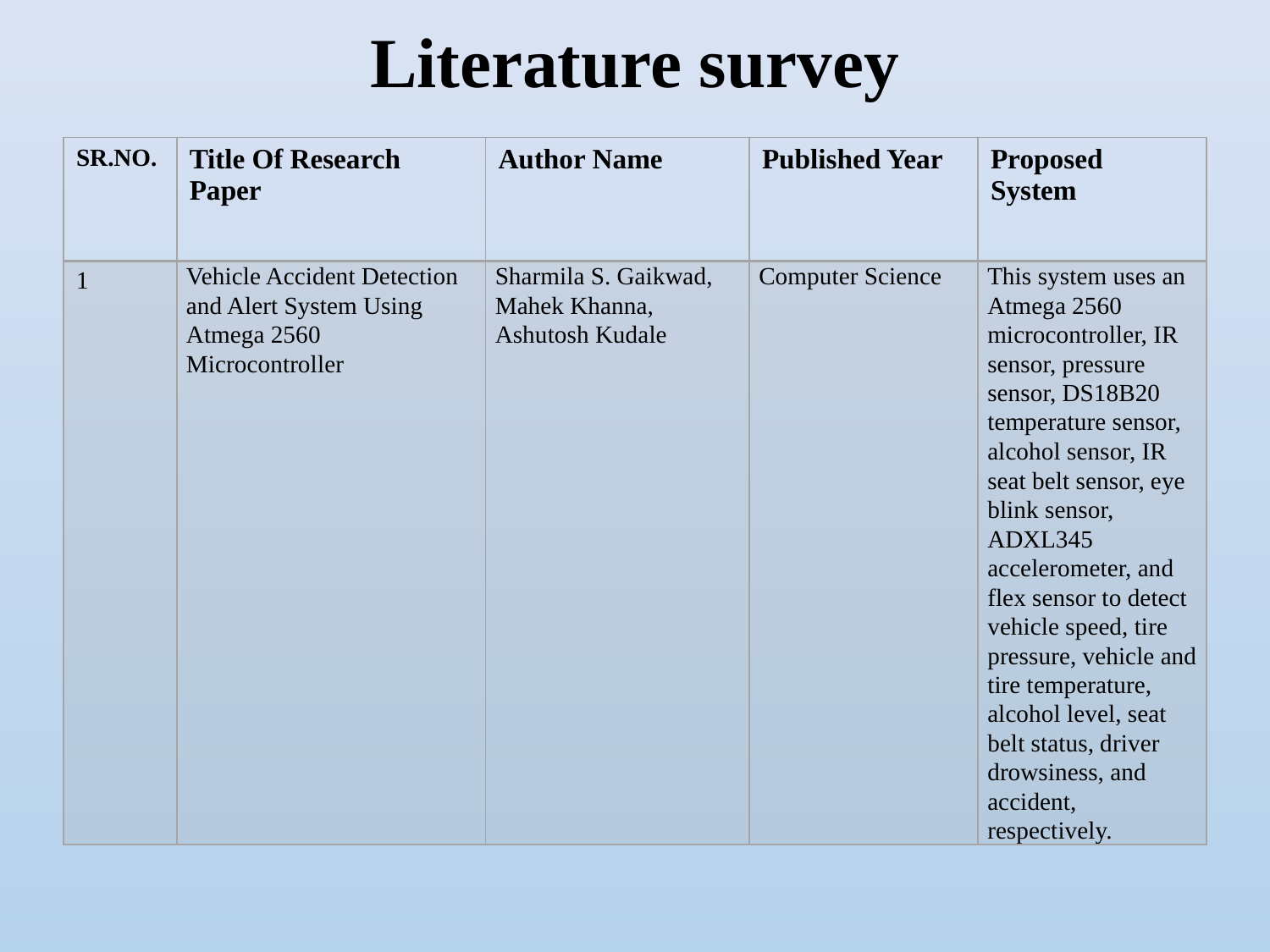

Literature survey
| SR.NO. | Title Of Research Paper | Author Name | Published Year | Proposed System |
| --- | --- | --- | --- | --- |
| 1 | Vehicle Accident Detection and Alert System Using Atmega 2560 Microcontroller | Sharmila S. Gaikwad, Mahek Khanna, Ashutosh Kudale | Computer Science | This system uses an Atmega 2560 microcontroller, IR sensor, pressure sensor, DS18B20 temperature sensor, alcohol sensor, IR seat belt sensor, eye blink sensor, ADXL345 accelerometer, and flex sensor to detect vehicle speed, tire pressure, vehicle and tire temperature, alcohol level, seat belt status, driver drowsiness, and accident, respectively. |